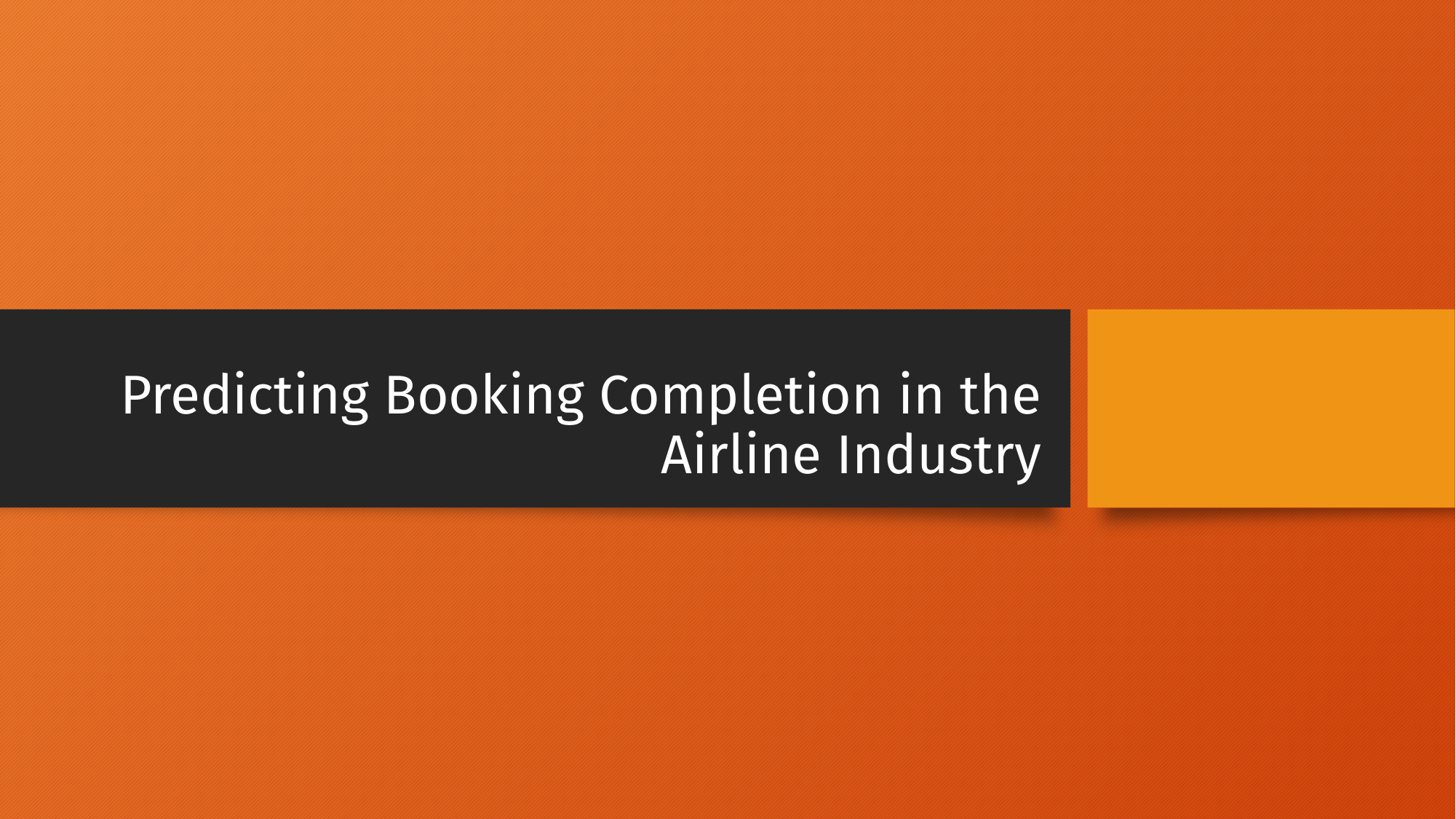

# Predicting Booking Completion in the Airline Industry